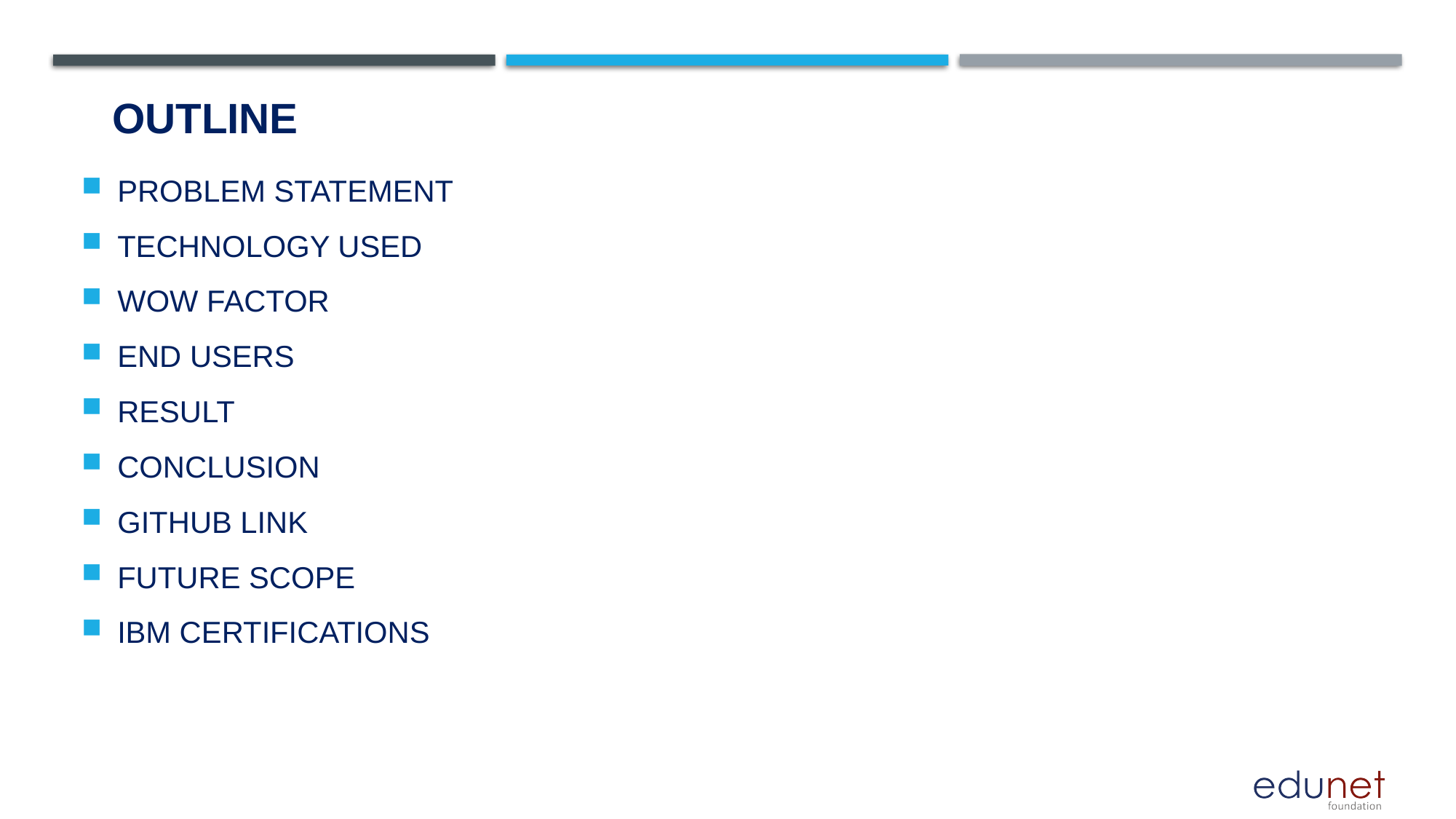

# OUTLINE

PROBLEM STATEMENT
TECHNOLOGY USED
WOW FACTOR
END USERS
RESULT
CONCLUSION
GITHUB LINK
FUTURE SCOPE
IBM CERTIFICATIONS